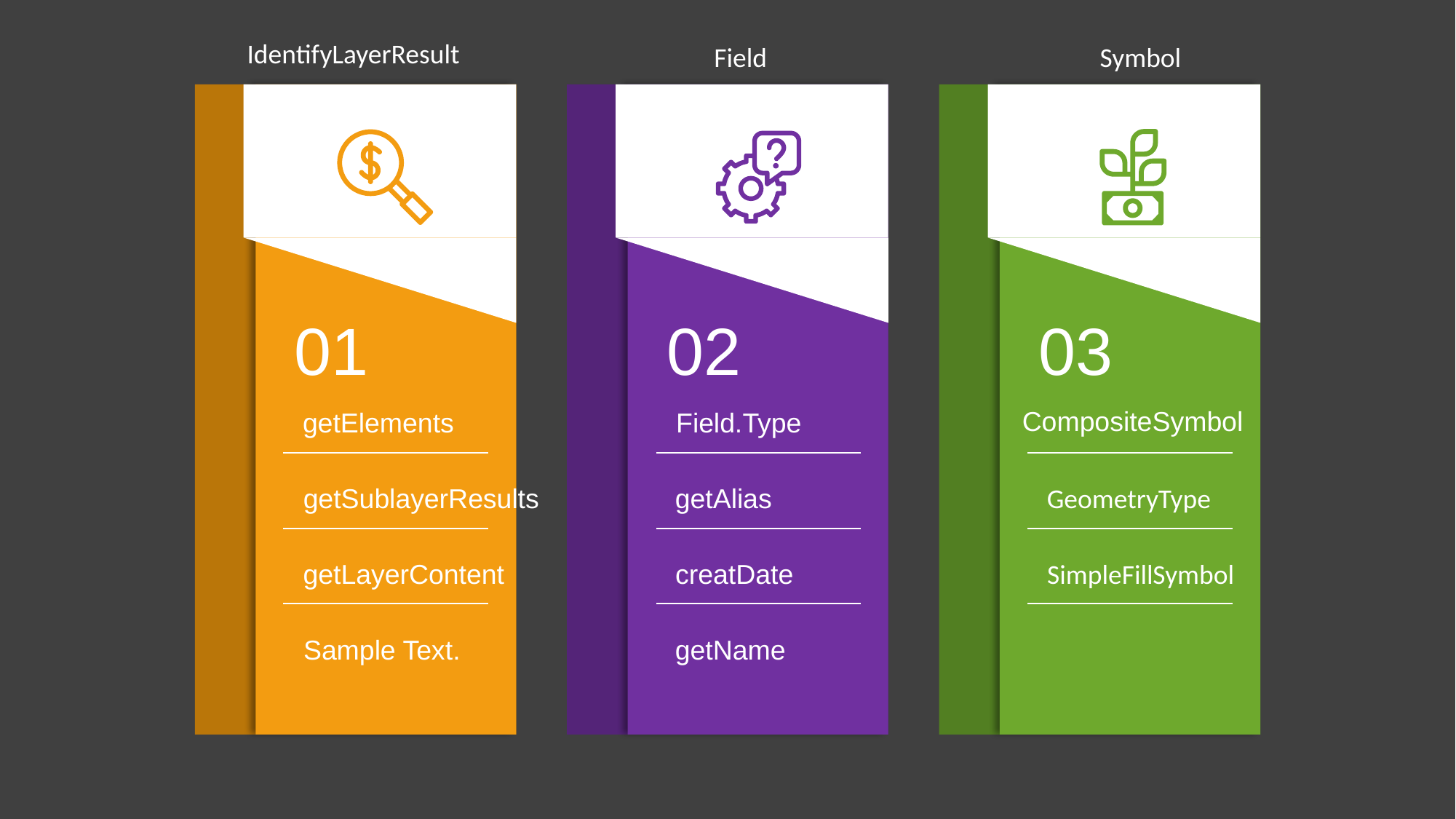

IdentifyLayerResult
Field
Symbol

01
getElements
getSublayerResults
getLayerContent
Sample Text.

02
Field.Type
getAlias
creatDate
getName

03
CompositeSymbol
GeometryType
SimpleFillSymbol